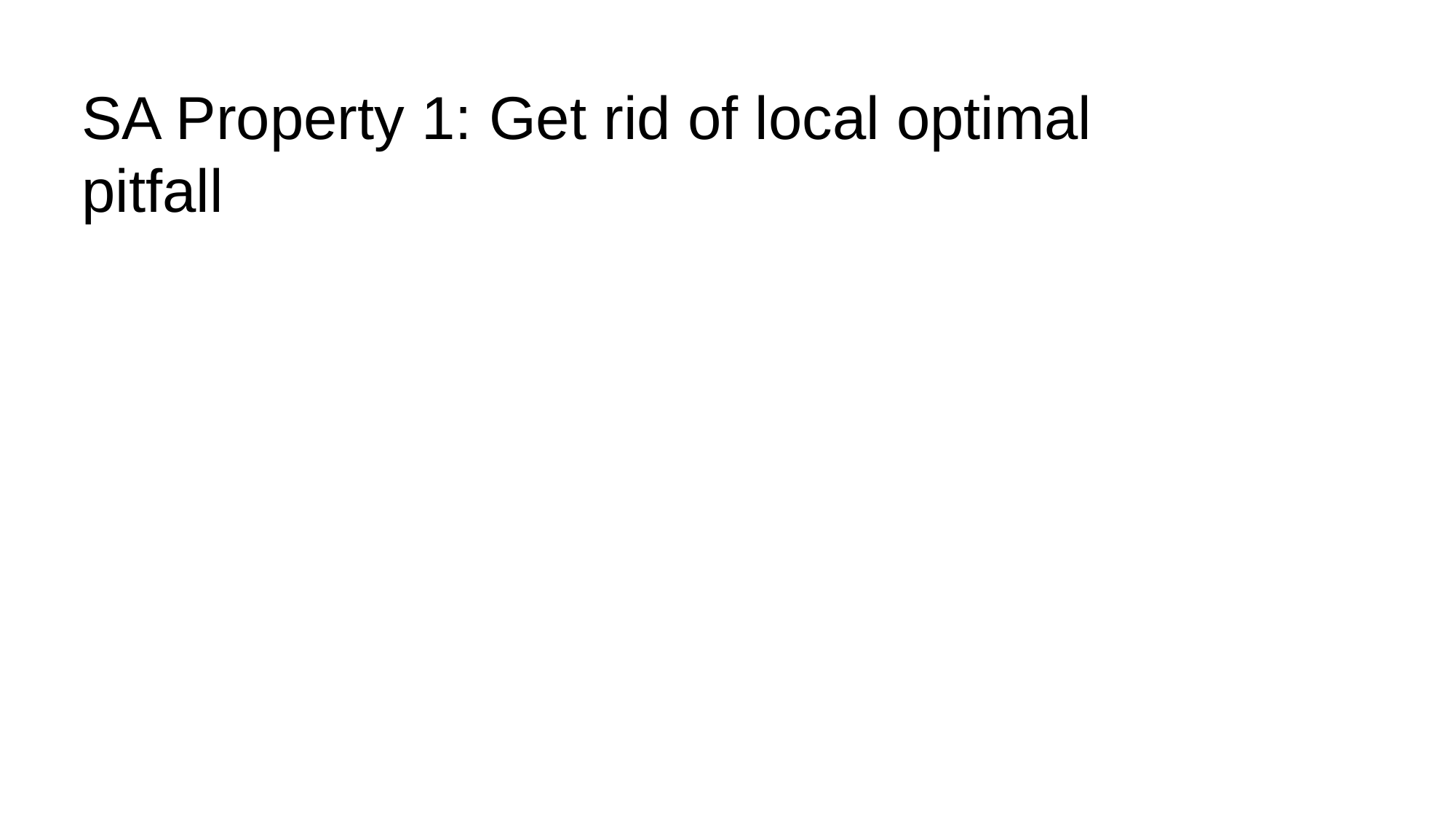

SA Property 1: Get rid of local optimal pitfall